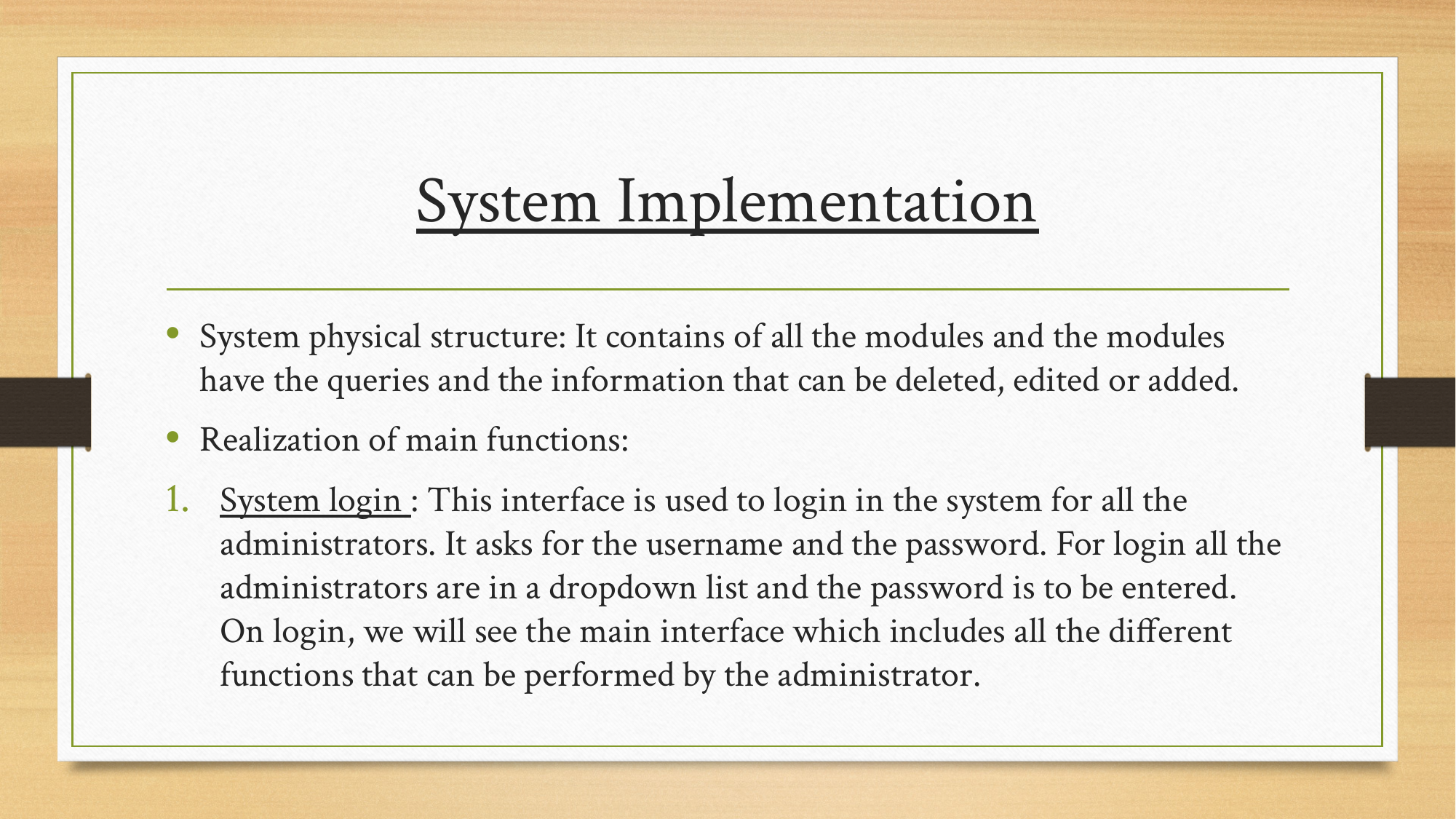

# System Implementation
System physical structure: It contains of all the modules and the modules have the queries and the information that can be deleted, edited or added.
Realization of main functions:
System login : This interface is used to login in the system for all the administrators. It asks for the username and the password. For login all the administrators are in a dropdown list and the password is to be entered. On login, we will see the main interface which includes all the different functions that can be performed by the administrator.